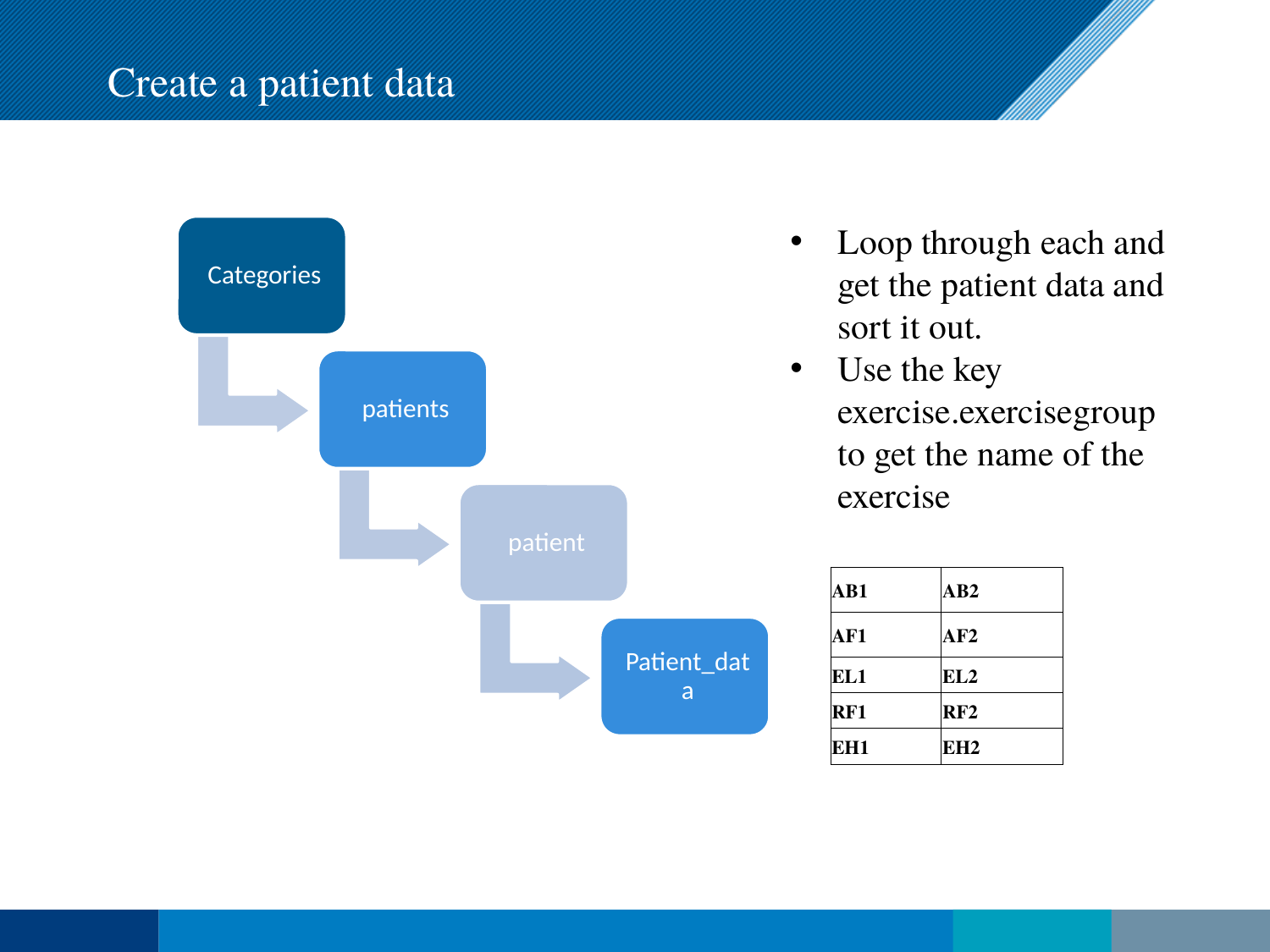

Create a patient data
Categories

patients

patient

Patient_data
Loop through each and get the patient data and sort it out.
Use the key exercise.exercisegroup to get the name of the exercise

| AB1 | AB2 |
| --- | --- |
| AF1 | AF2 |
| EL1 | EL2 |
| RF1 | RF2 |
| EH1 | EH2 |